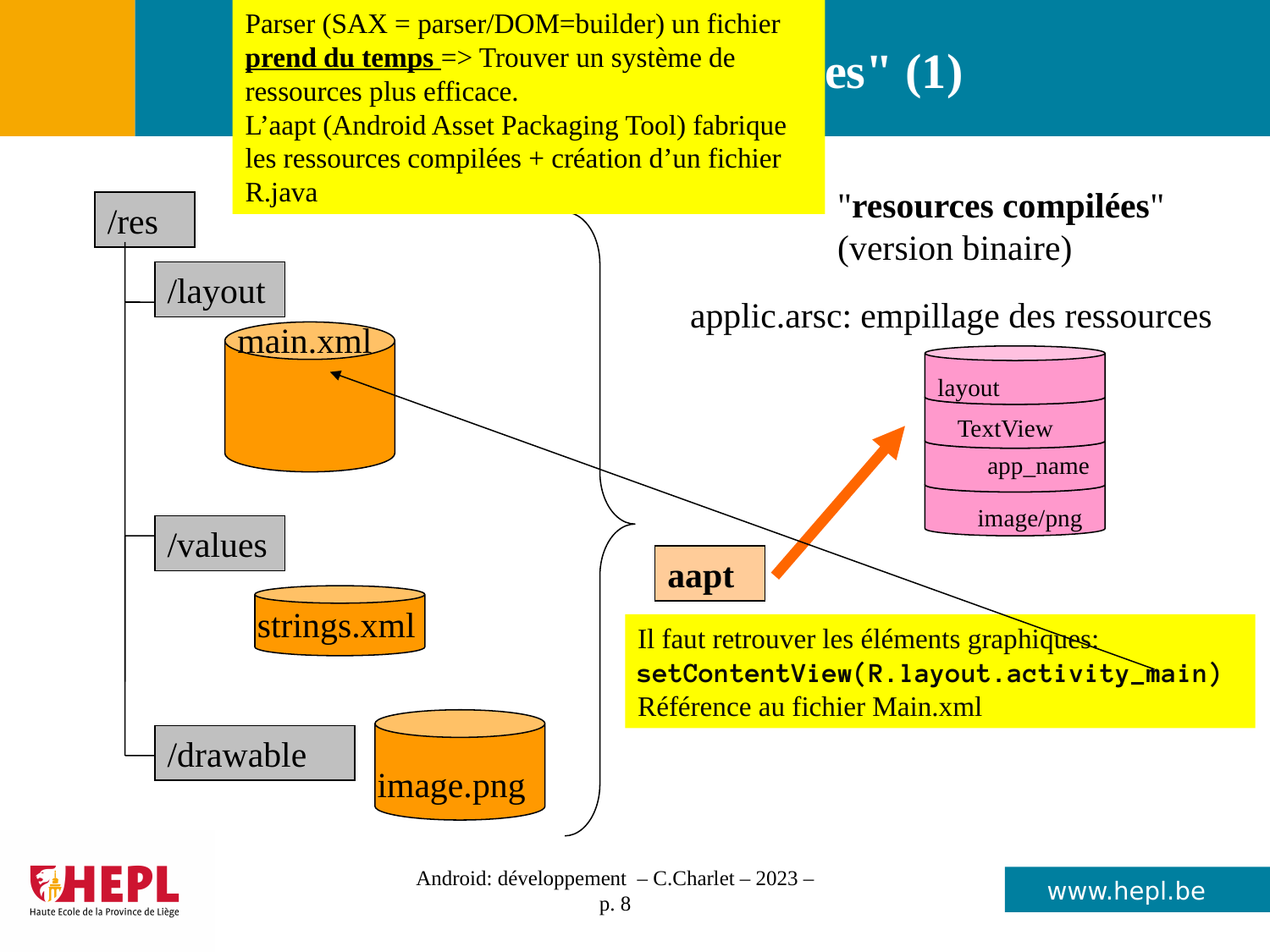

Parser (SAX = parser/DOM=builder) un fichier prend du temps => Trouver un système de ressources plus efficace.
L’aapt (Android Asset Packaging Tool) fabrique les ressources compilées + création d’un fichier R.java
Les ressources "compilées" (1)
"resources compilées" (version binaire)
/res

/layout
applic.arsc: empillage des ressources

main.xml

layout
TextView
app_name
image/png

/values

aapt

strings.xml
Il faut retrouver les éléments graphiques:
setContentView(R.layout.activity_main)
Référence au fichier Main.xml

/drawable

image.png
Android: développement  – C.Charlet – 2023 – p. 8